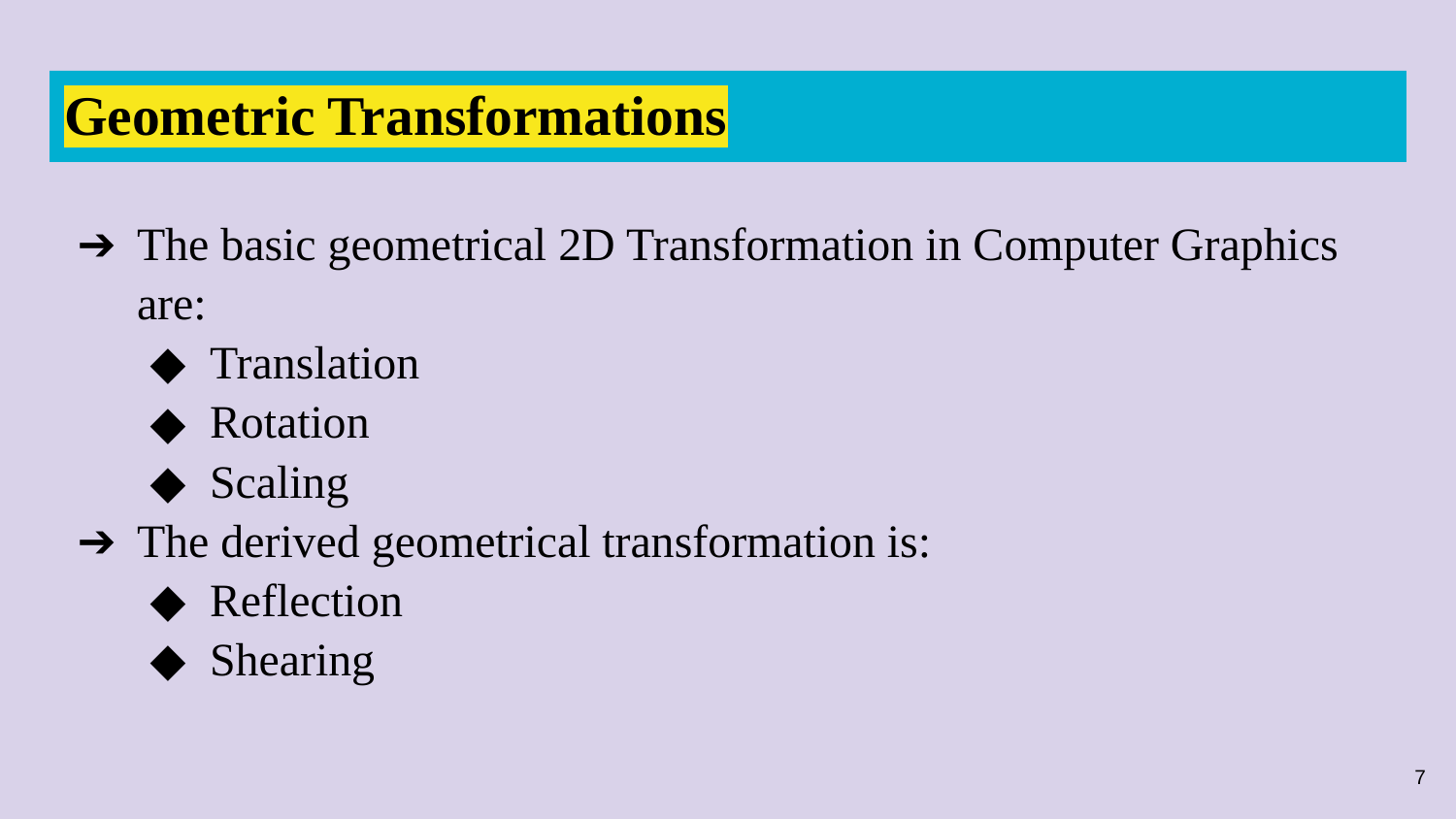

# Geometric Transformations
The basic geometrical 2D Transformation in Computer Graphics are:
Translation
Rotation
Scaling
The derived geometrical transformation is:
Reflection
Shearing
7